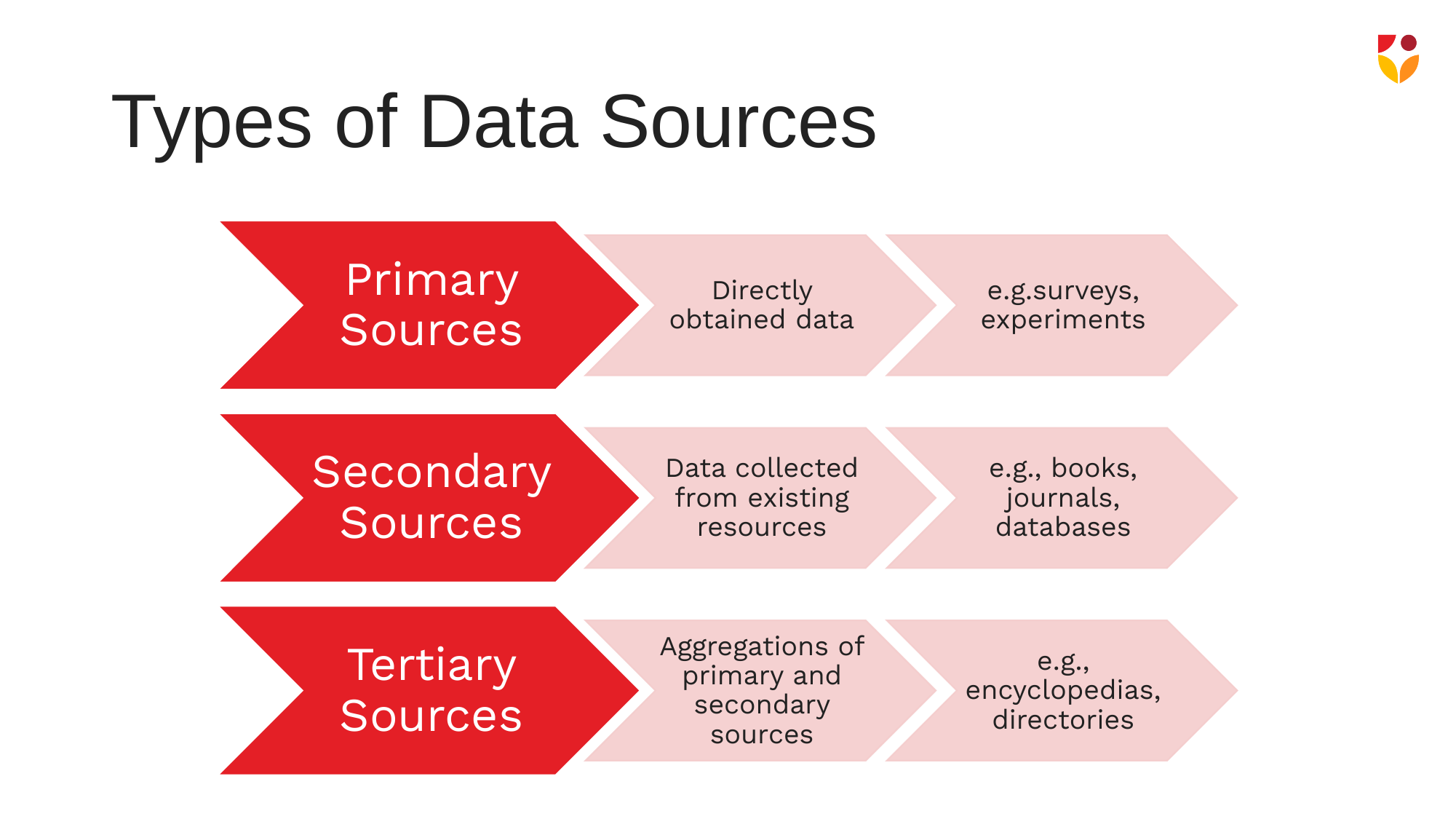

# Types of Data Sources
Primary Sources
Directly obtained data
e.g.surveys, experiments
Secondary Sources
Data collected from existing resources
e.g., books, journals, databases
Tertiary Sources
Aggregations of primary and secondary sources
e.g., encyclopedias, directories